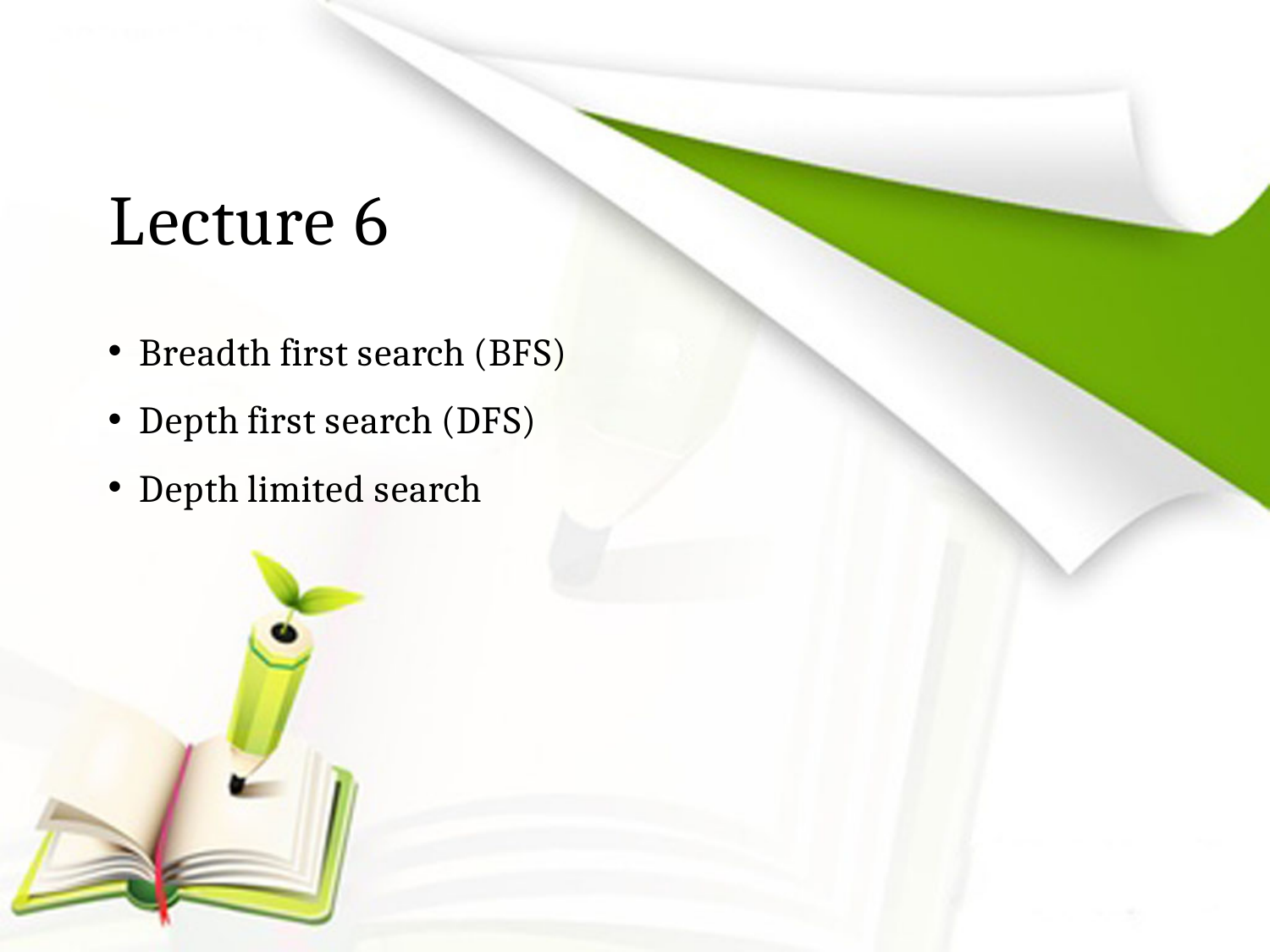

# Lecture 6
  Breadth first search (BFS)
  Depth first search (DFS)
  Depth limited search